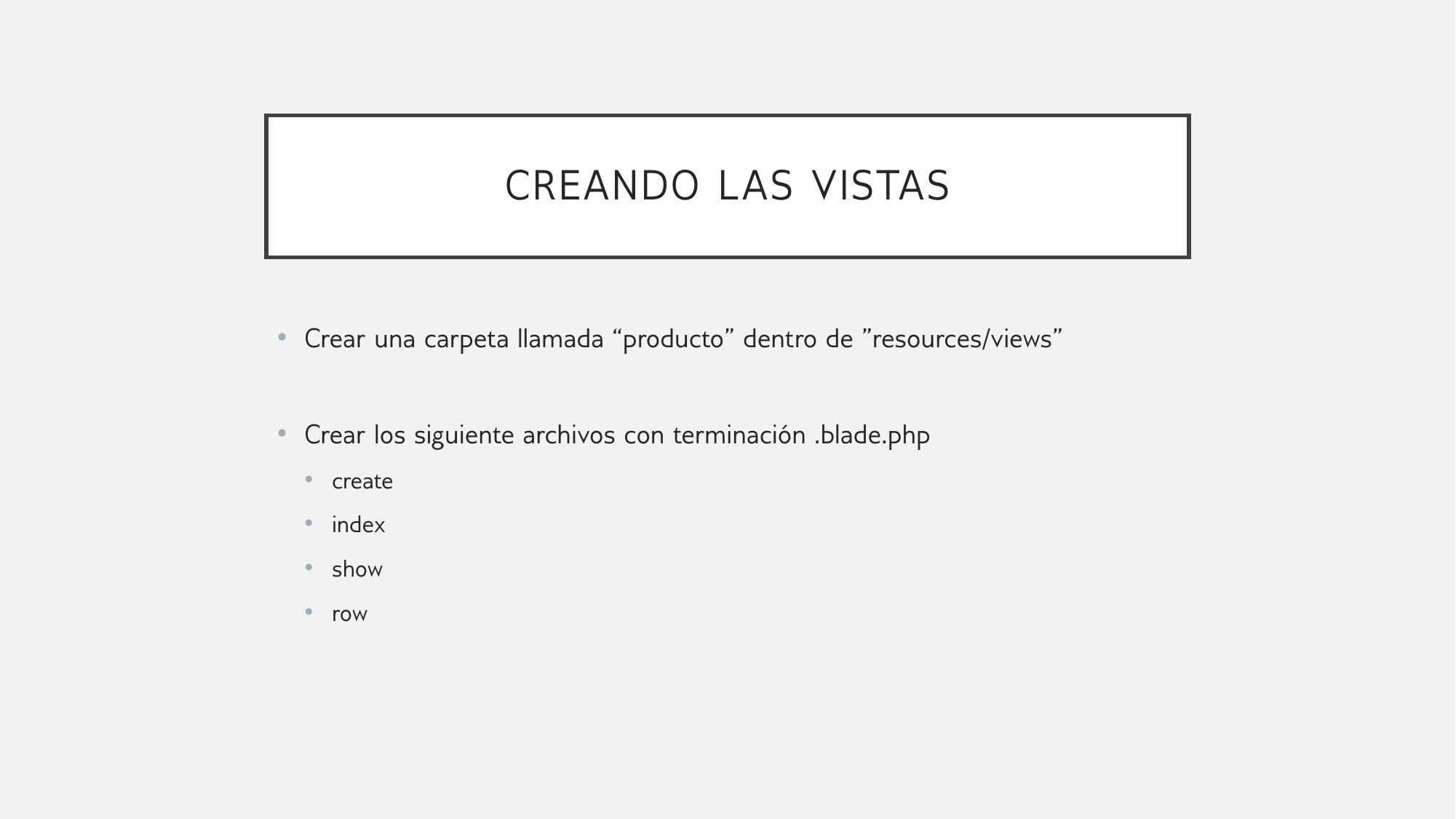

# Creando las vistas
Crear una carpeta llamada “producto” dentro de ”resources/views”

Crear los siguiente archivos con terminación .blade.php
create
index
show
row